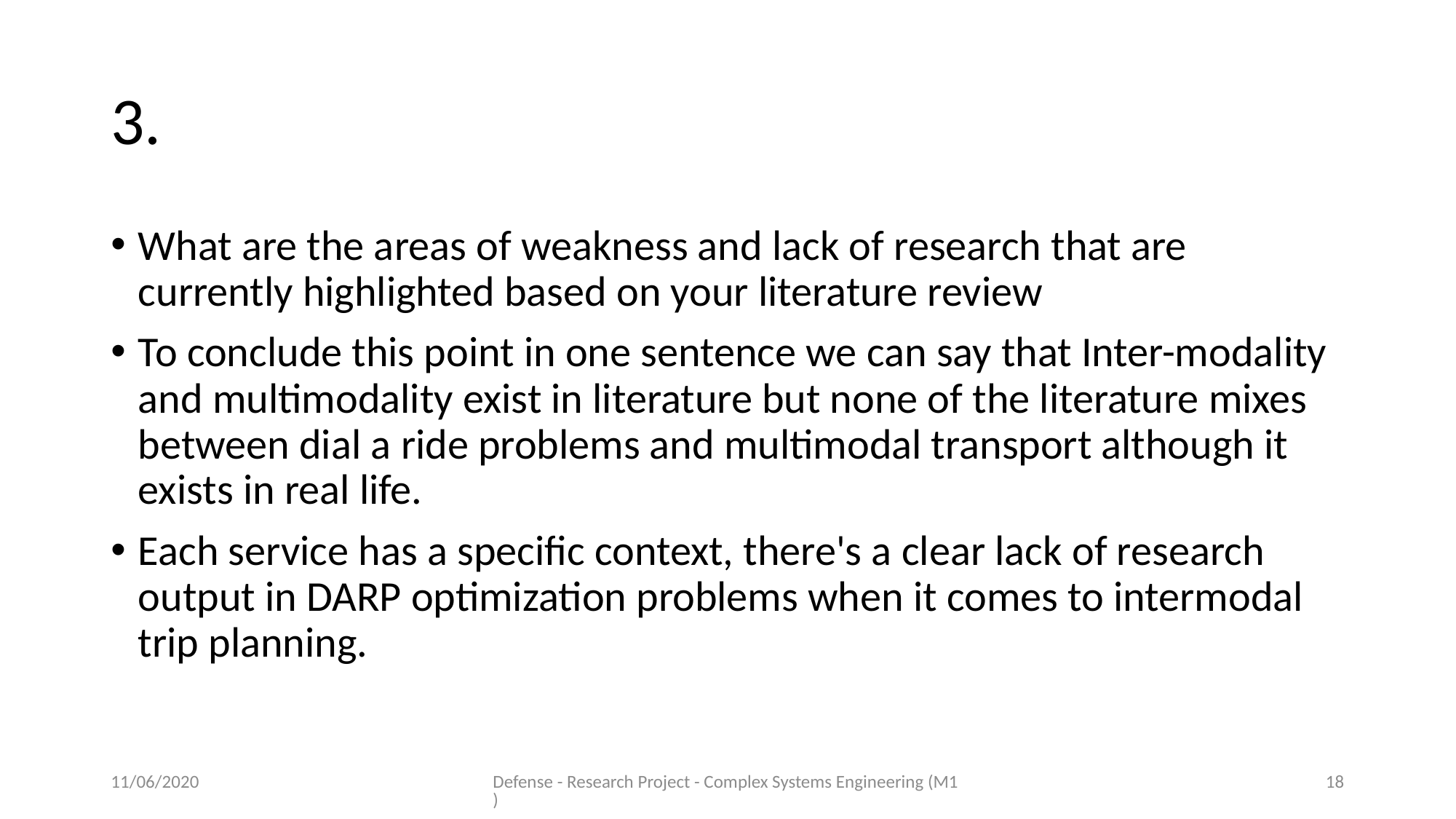

# 3.
What are the areas of weakness and lack of research that are currently highlighted based on your literature review
To conclude this point in one sentence we can say that Inter-modality and multimodality exist in literature but none of the literature mixes between dial a ride problems and multimodal transport although it exists in real life.
Each service has a specific context, there's a clear lack of research output in DARP optimization problems when it comes to intermodal trip planning.

11/06/2020
Defense - Research Project - Complex Systems Engineering (M1)
18